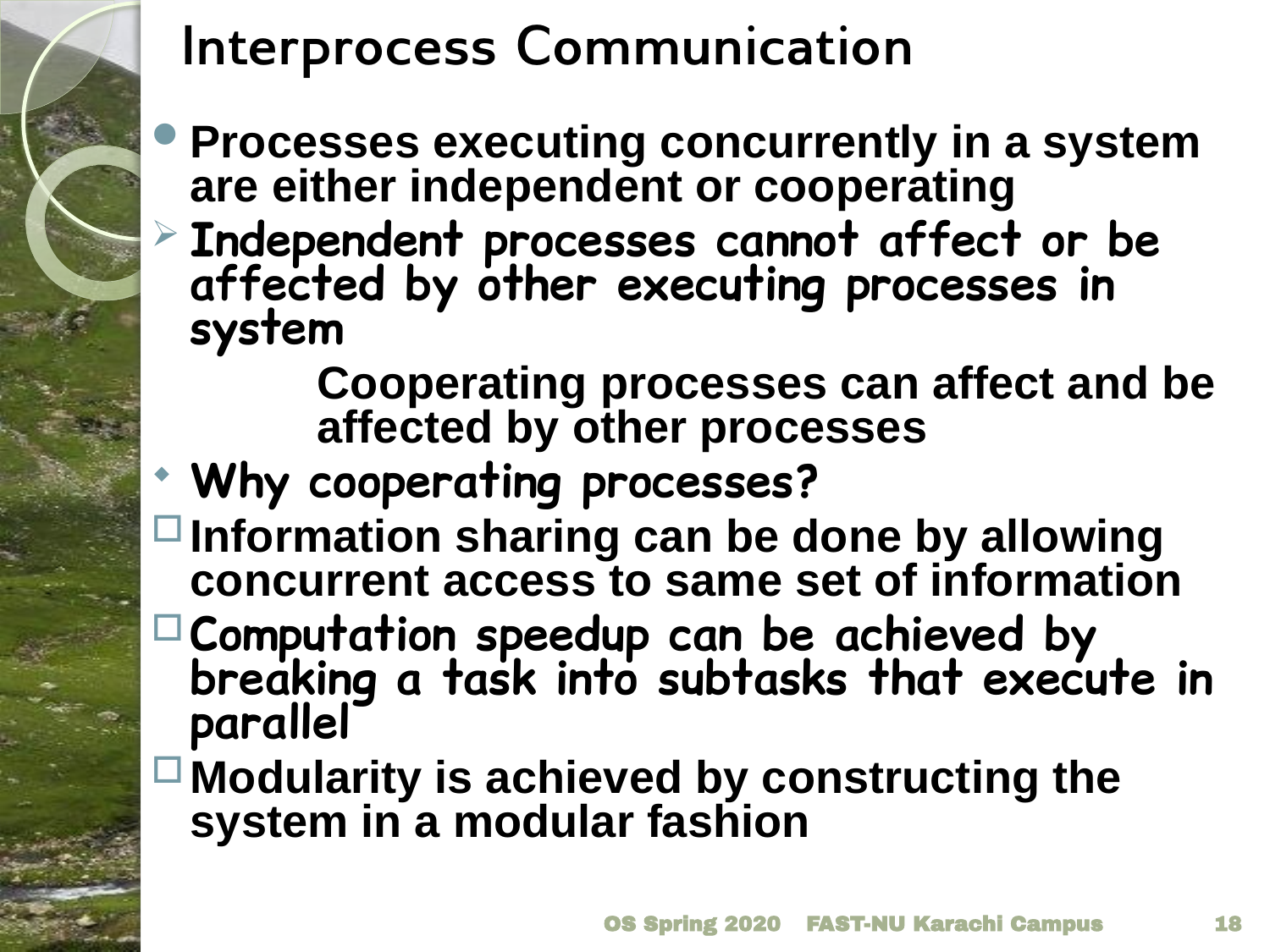

# Interprocess Communication
Processes executing concurrently in a system are either independent or cooperating
Independent processes cannot affect or be affected by other executing processes in system
		Cooperating processes can affect and be 	affected by other processes
Why cooperating processes?
Information sharing can be done by allowing concurrent access to same set of information
Computation speedup can be achieved by breaking a task into subtasks that execute in parallel
Modularity is achieved by constructing the system in a modular fashion
OS Spring 2020
FAST-NU Karachi Campus
18